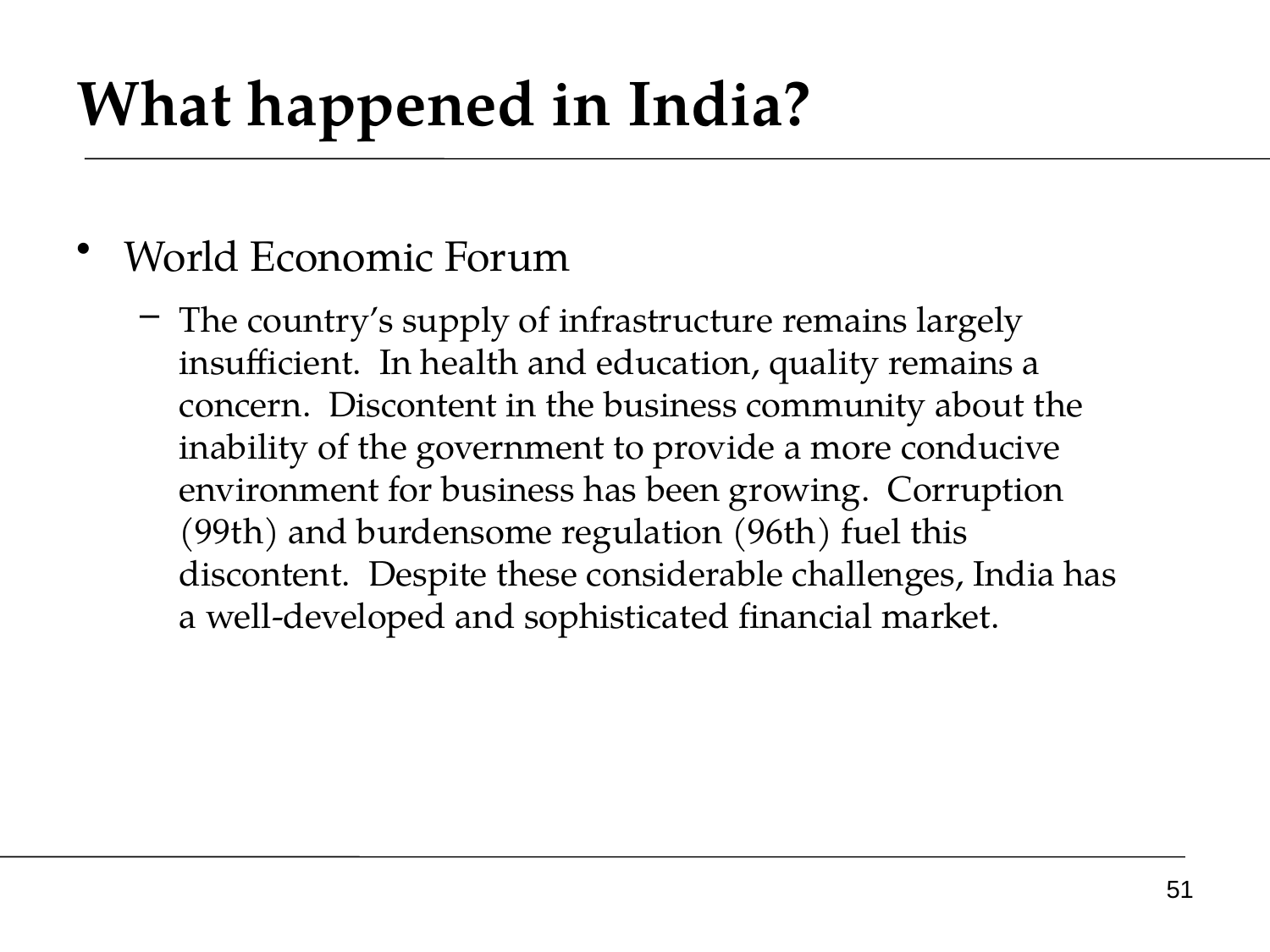

# What happened in India?
World Economic Forum
The country’s supply of infrastructure remains largely insufficient.  In health and education, quality remains a concern.  Discontent in the business community about the inability of the government to provide a more conducive environment for business has been growing.  Corruption (99th) and burdensome regulation (96th) fuel this discontent.  Despite these considerable challenges, India has a well-developed and sophisticated financial market.
51